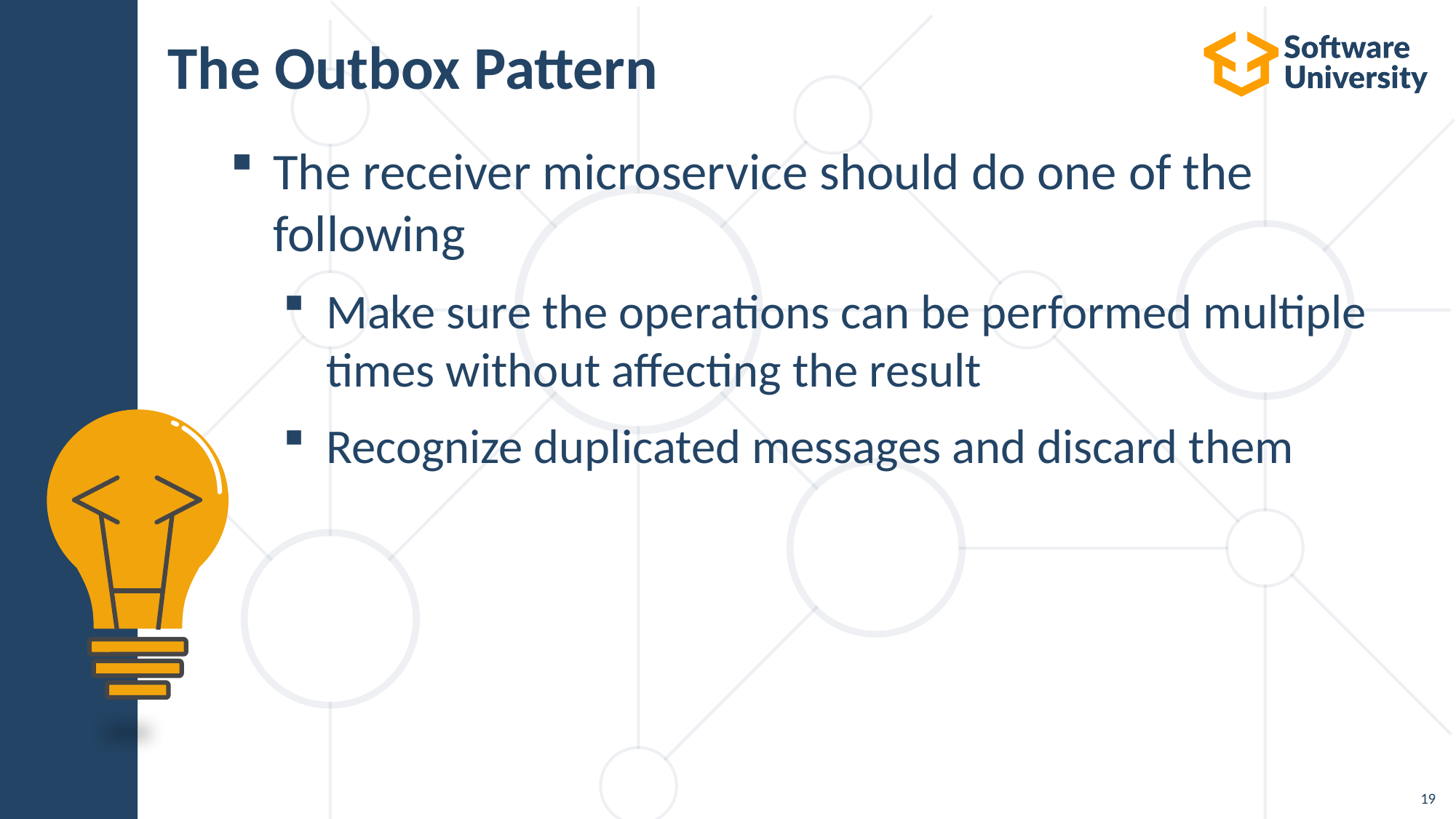

# The Outbox Pattern
The receiver microservice should do one of the following
Make sure the operations can be performed multiple times without affecting the result
Recognize duplicated messages and discard them
19